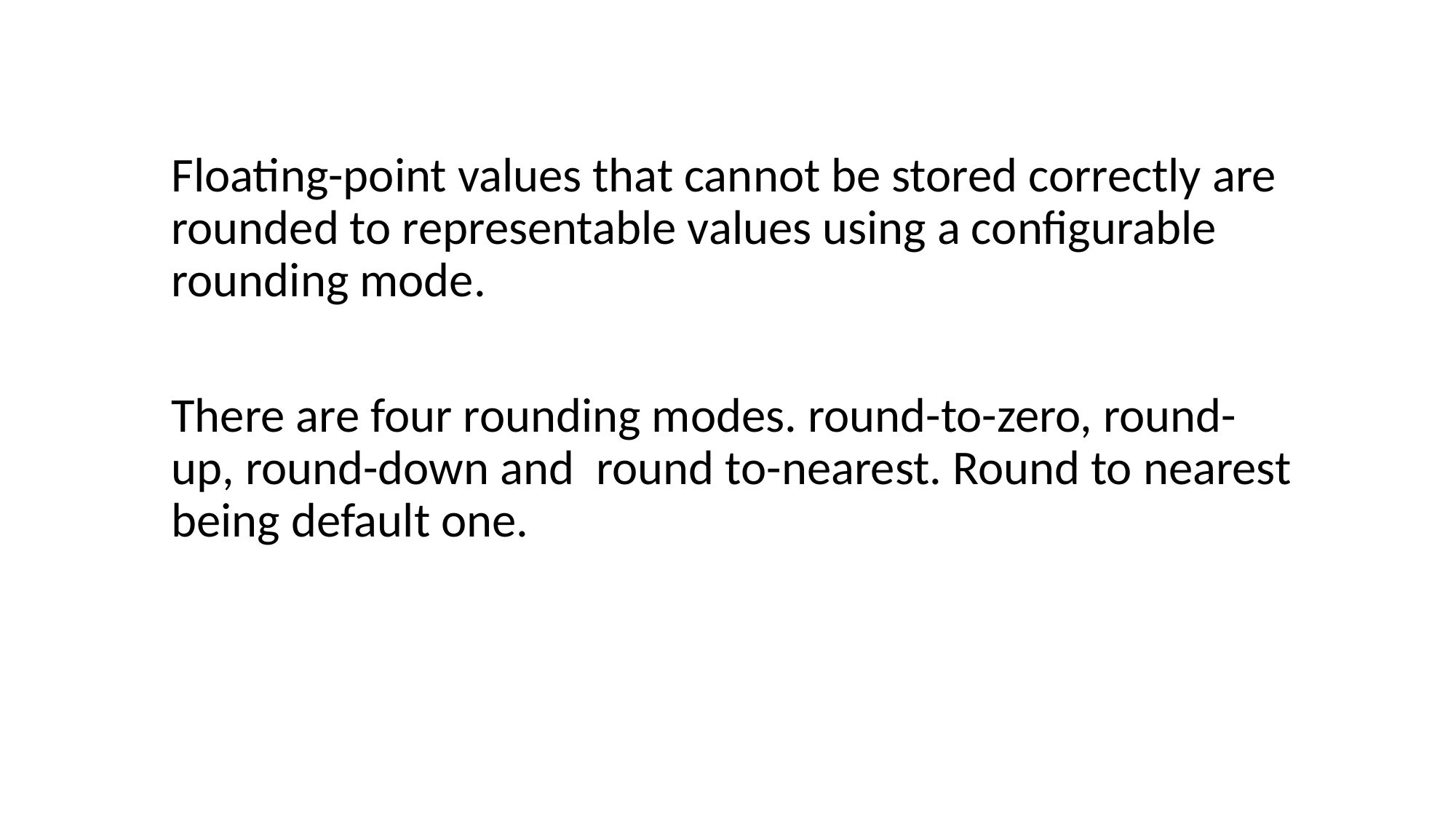

Floating-point values that cannot be stored correctly are rounded to representable values using a configurable rounding mode.

There are four rounding modes. round-to-zero, round-up, round-down and  round to-nearest. Round to nearest being default one.